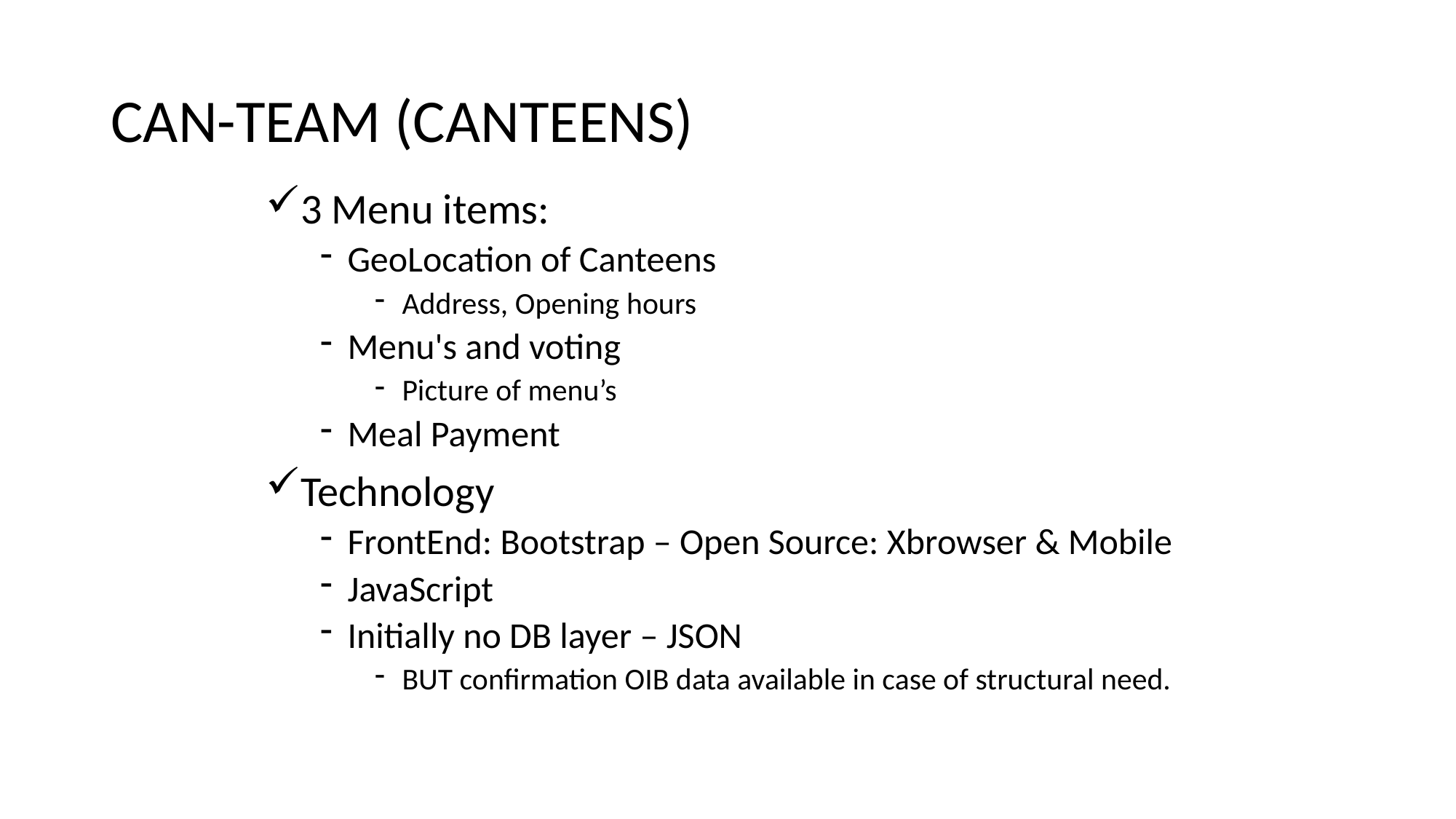

# CAN-TEAM (CANTEENS)
3 Menu items:
GeoLocation of Canteens
Address, Opening hours
Menu's and voting
Picture of menu’s
Meal Payment
Technology
FrontEnd: Bootstrap – Open Source: Xbrowser & Mobile
JavaScript
Initially no DB layer – JSON
BUT confirmation OIB data available in case of structural need.